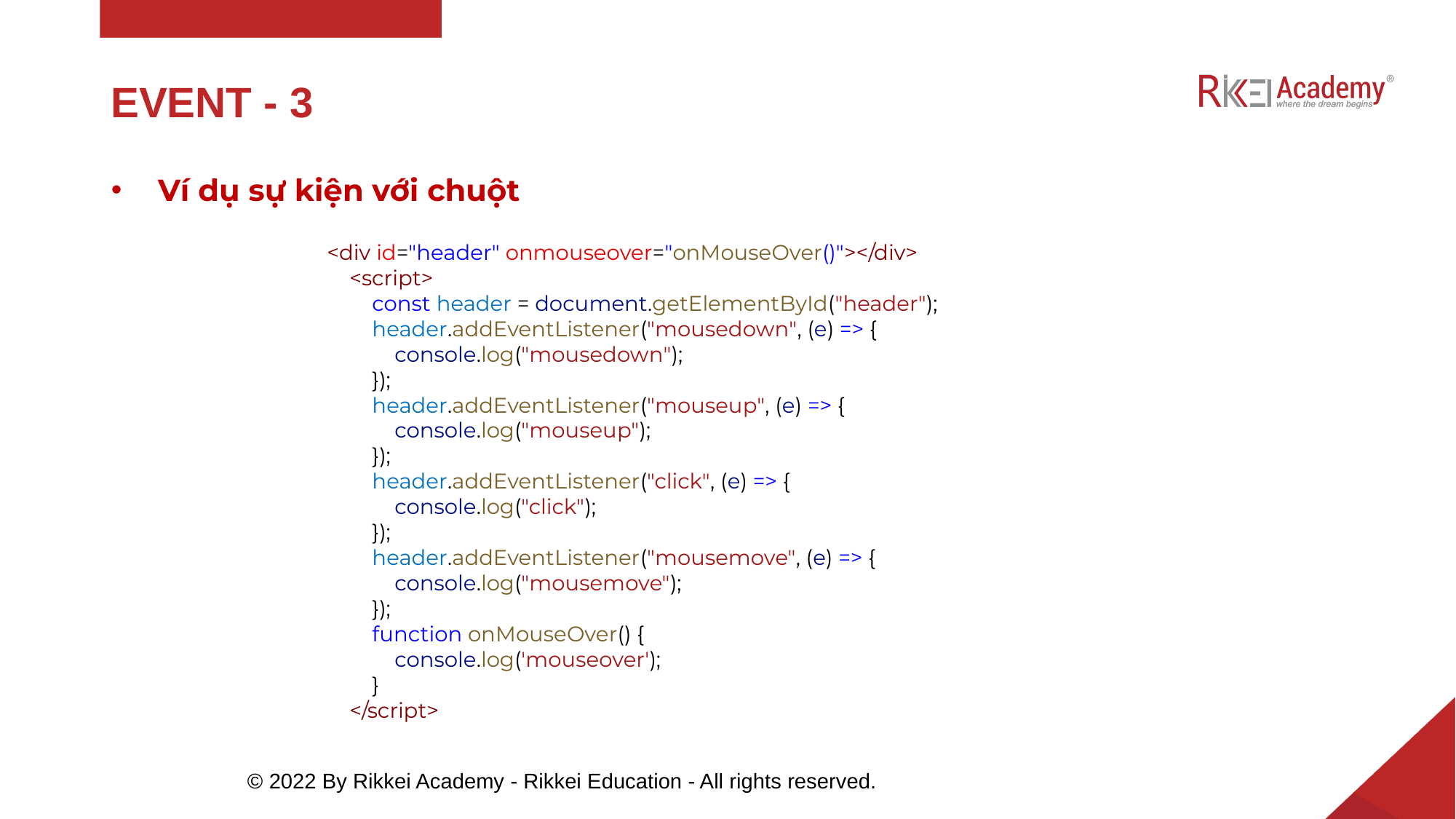

# EVENT - 3
Ví dụ sự kiện với chuột
<div id="header" onmouseover="onMouseOver()"></div>
    <script>
        const header = document.getElementById("header");
        header.addEventListener("mousedown", (e) => {
            console.log("mousedown");
        });
        header.addEventListener("mouseup", (e) => {
            console.log("mouseup");
        });
        header.addEventListener("click", (e) => {
            console.log("click");
        });
        header.addEventListener("mousemove", (e) => {
            console.log("mousemove");
        });
        function onMouseOver() {
            console.log('mouseover');
        }
    </script>